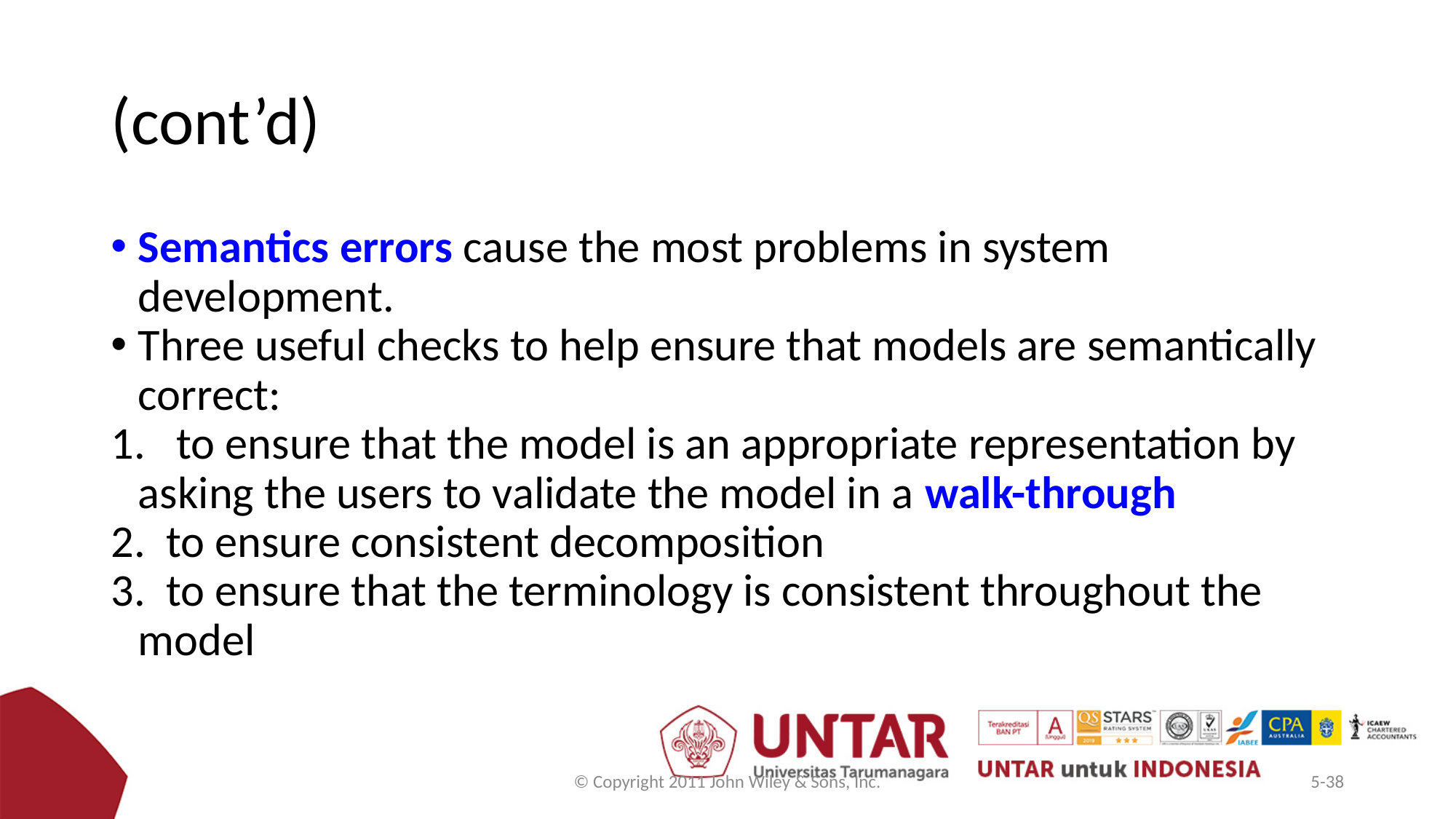

# (cont’d)
Semantics errors cause the most problems in system development.
Three useful checks to help ensure that models are semantically correct:
1.   to ensure that the model is an appropriate representation by asking the users to validate the model in a walk-through
2.  to ensure consistent decomposition
3.  to ensure that the terminology is consistent throughout the model

© Copyright 2011 John Wiley & Sons, Inc.
5-38